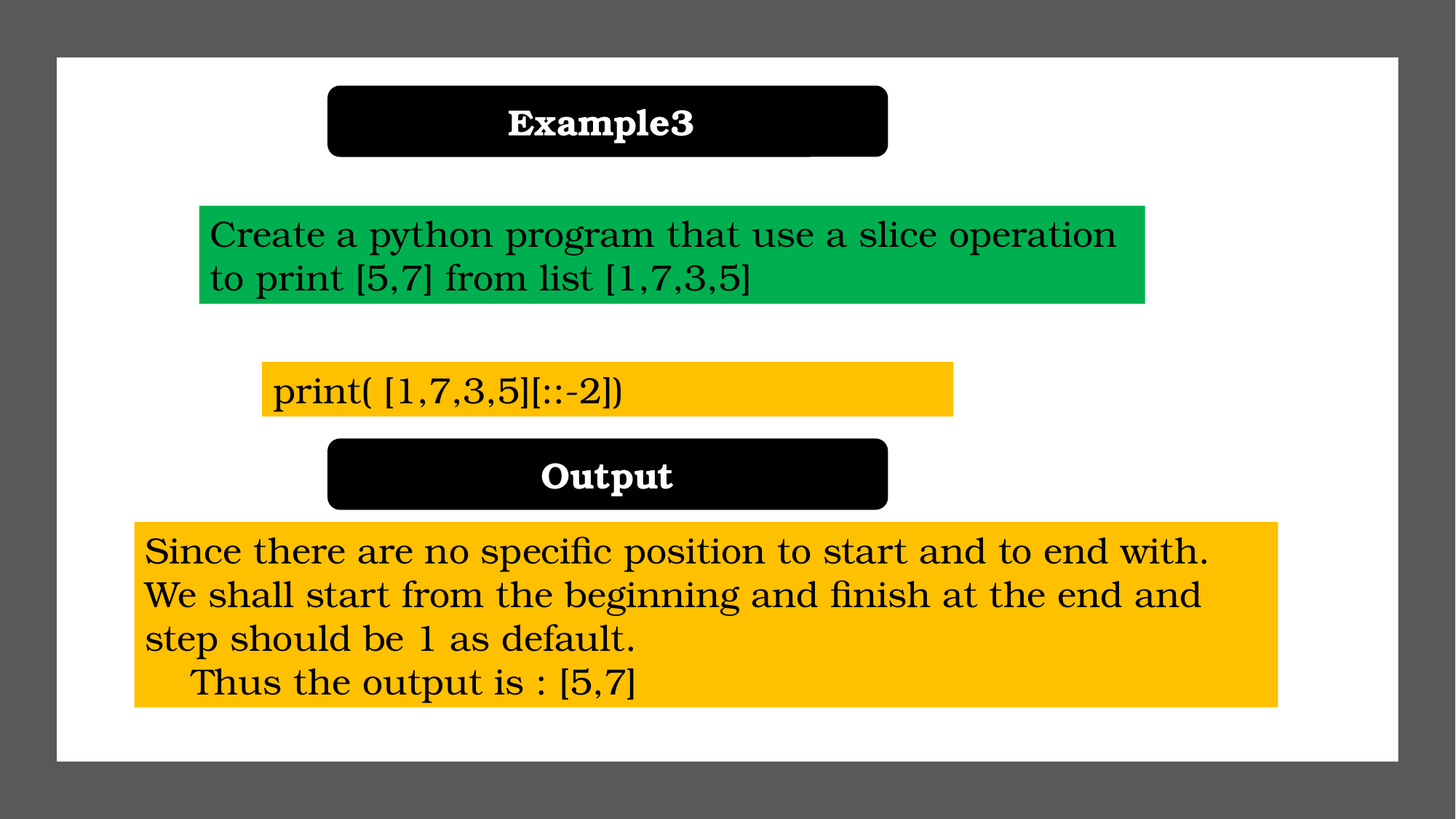

Example3
Create a python program that use a slice operation to print [5,7] from list [1,7,3,5]
print( [1,7,3,5][::-2])
Output
Since there are no specific position to start and to end with. We shall start from the beginning and finish at the end and step should be 1 as default.
    Thus the output is : [5,7]